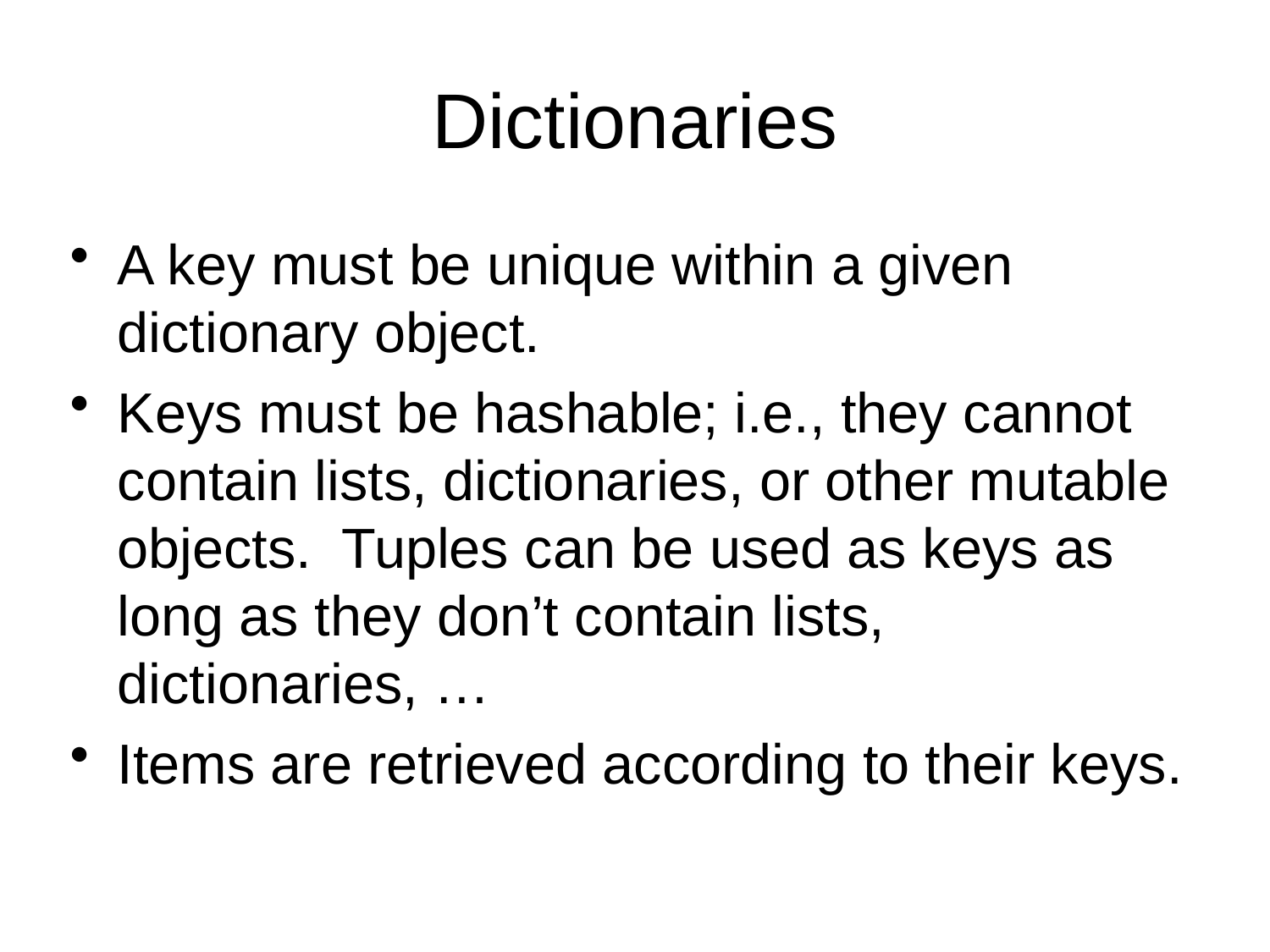

Dictionaries
A key must be unique within a given dictionary object.
Keys must be hashable; i.e., they cannot contain lists, dictionaries, or other mutable objects.  Tuples can be used as keys as long as they don’t contain lists, dictionaries, …
Items are retrieved according to their keys.
59